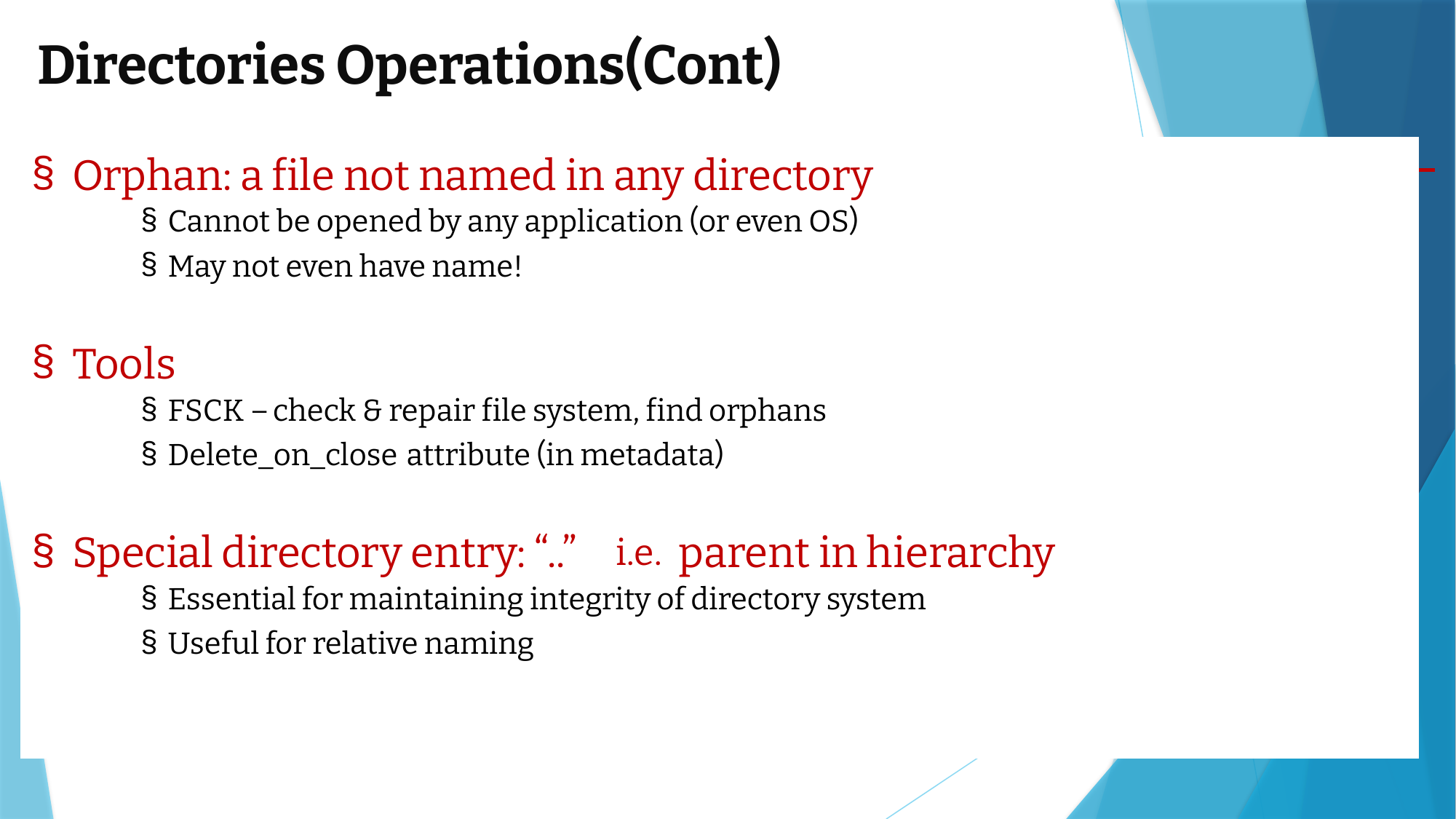

Directories Operations(Cont)

§
Orphan: a file not named in any directory

§
Cannot be opened by any application (or even OS)

§
May not even have name!

§
Tools

§
FSCK
–

check & repair file system, find orphans

§
Delete_on_close

attribute (in metadata)

§
Special directory entry: “..”

parent in hierarchy

i.e.
§
Essential for maintaining integrity of directory system

§
Useful for relative naming

11